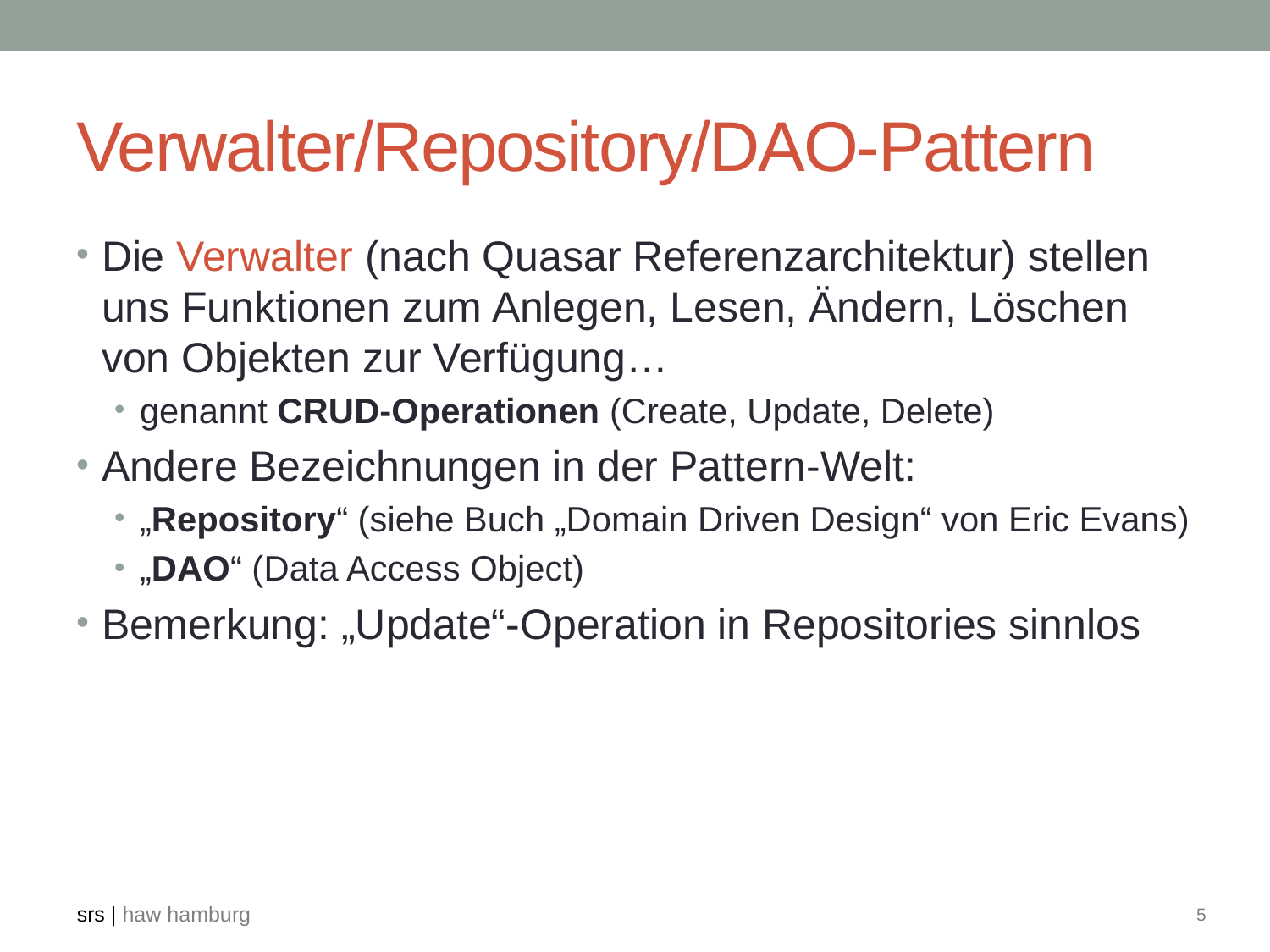

# Verwalter/Repository/DAO-Pattern
Die Verwalter (nach Quasar Referenzarchitektur) stellen uns Funktionen zum Anlegen, Lesen, Ändern, Löschen von Objekten zur Verfügung…
genannt CRUD-Operationen (Create, Update, Delete)
Andere Bezeichnungen in der Pattern-Welt:
„Repository“ (siehe Buch „Domain Driven Design“ von Eric Evans)
„DAO“ (Data Access Object)
Bemerkung: „Update“-Operation in Repositories sinnlos